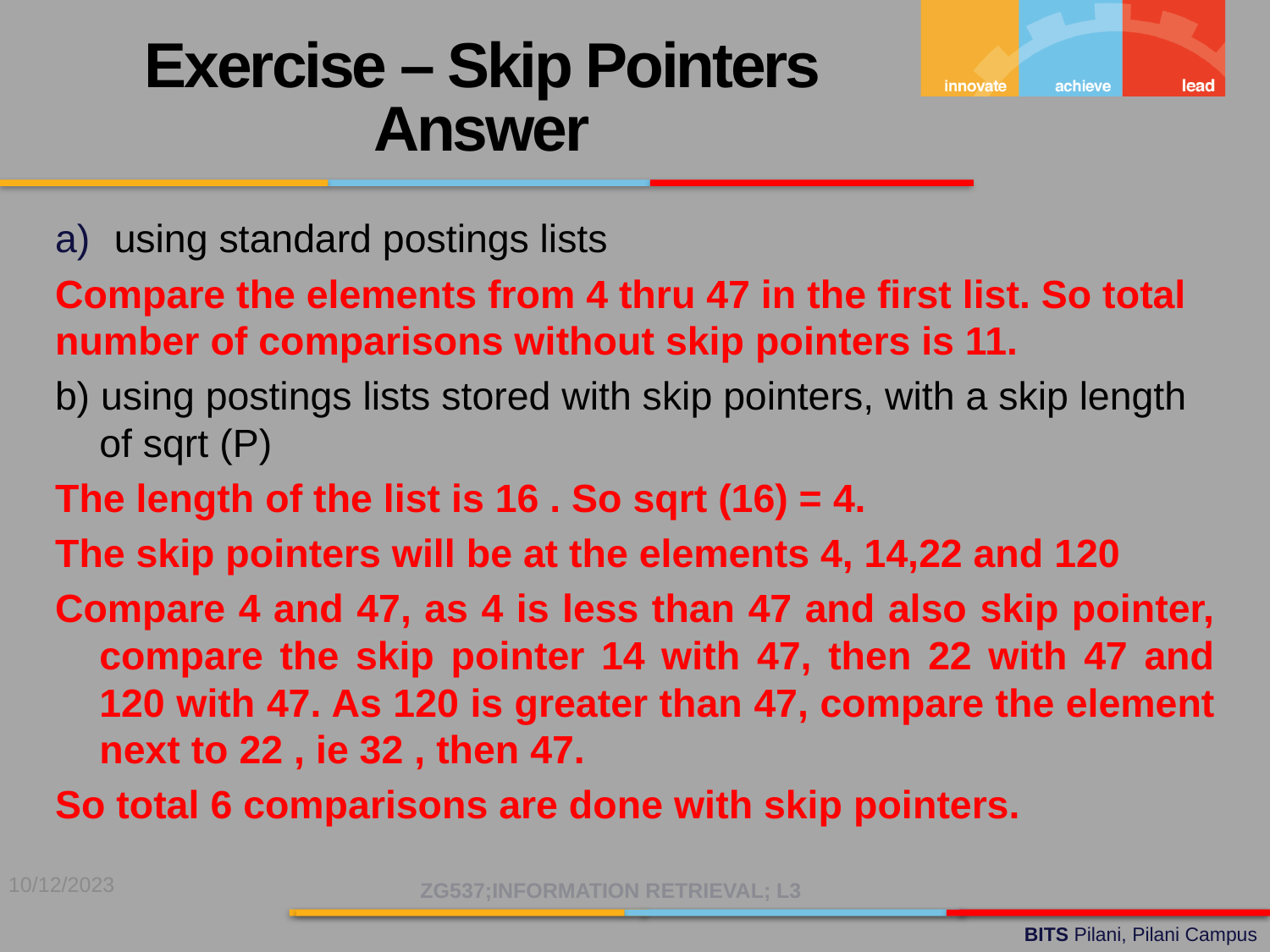

Exercise – Skip Pointers Answer
using standard postings lists
Compare the elements from 4 thru 47 in the first list. So total number of comparisons without skip pointers is 11.
b) using postings lists stored with skip pointers, with a skip length of sqrt (P)
The length of the list is 16 . So sqrt (16) = 4.
The skip pointers will be at the elements 4, 14,22 and 120
Compare 4 and 47, as 4 is less than 47 and also skip pointer, compare the skip pointer 14 with 47, then 22 with 47 and 120 with 47. As 120 is greater than 47, compare the element next to 22 , ie 32 , then 47.
So total 6 comparisons are done with skip pointers.
10/12/2023
ZG537;INFORMATION RETRIEVAL; L3